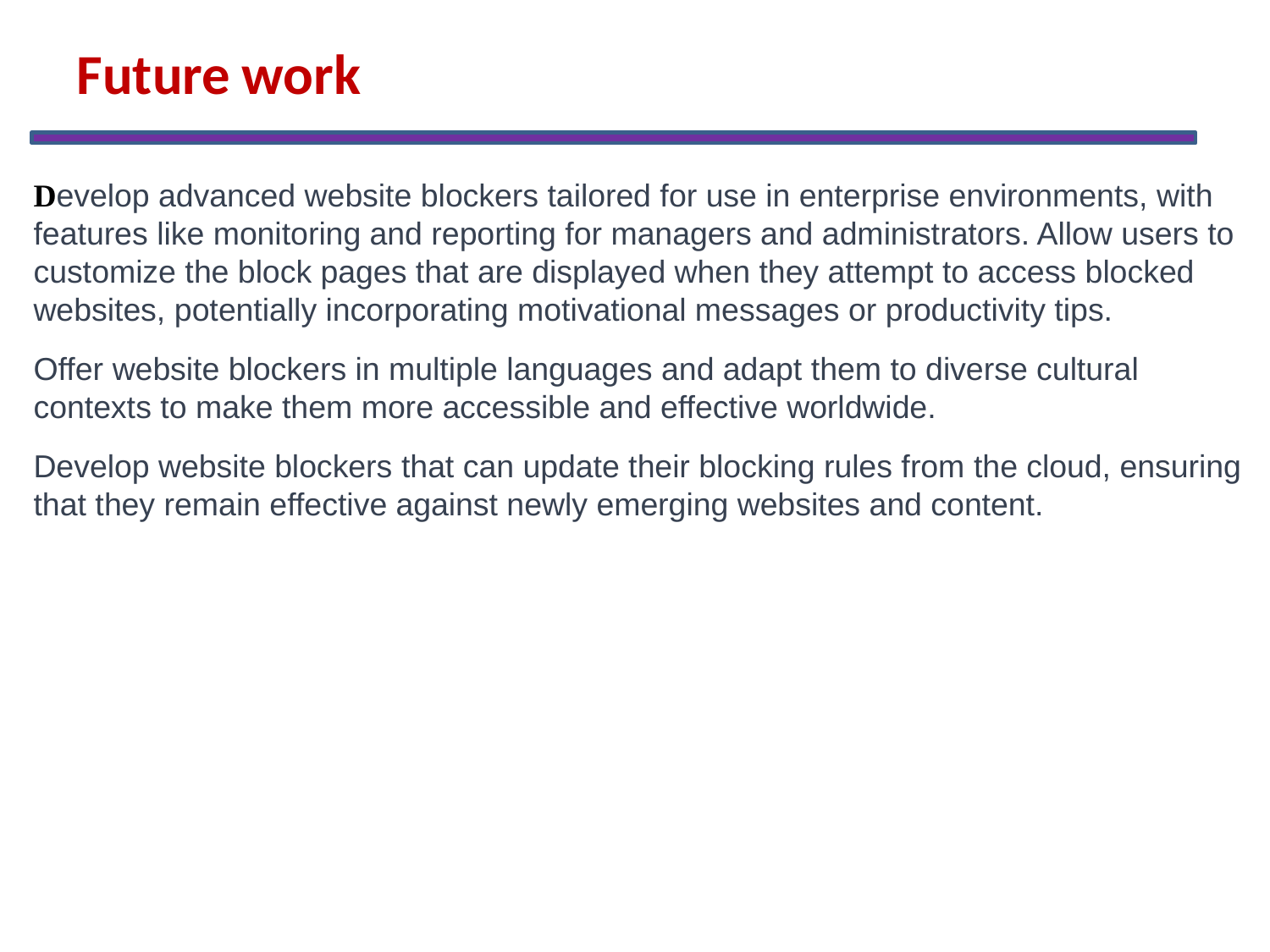

Future work

Develop advanced website blockers tailored for use in enterprise environments, with features like monitoring and reporting for managers and administrators. Allow users to customize the block pages that are displayed when they attempt to access blocked websites, potentially incorporating motivational messages or productivity tips.
Offer website blockers in multiple languages and adapt them to diverse cultural contexts to make them more accessible and effective worldwide.
Develop website blockers that can update their blocking rules from the cloud, ensuring that they remain effective against newly emerging websites and content.